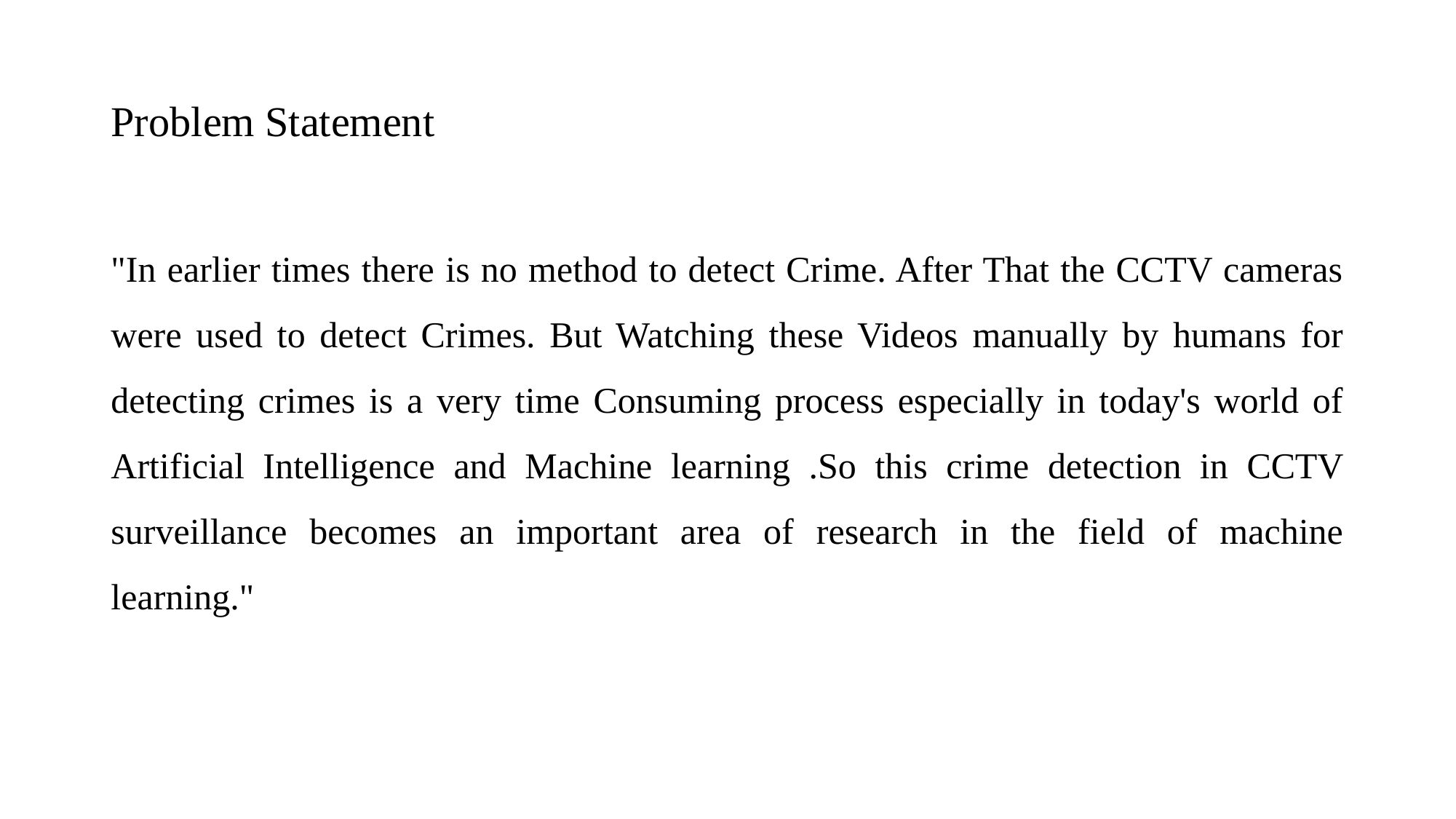

# Problem Statement
"In earlier times there is no method to detect Crime. After That the CCTV cameras were used to detect Crimes. But Watching these Videos manually by humans for detecting crimes is a very time Consuming process especially in today's world of Artificial Intelligence and Machine learning .So this crime detection in CCTV surveillance becomes an important area of research in the field of machine learning."